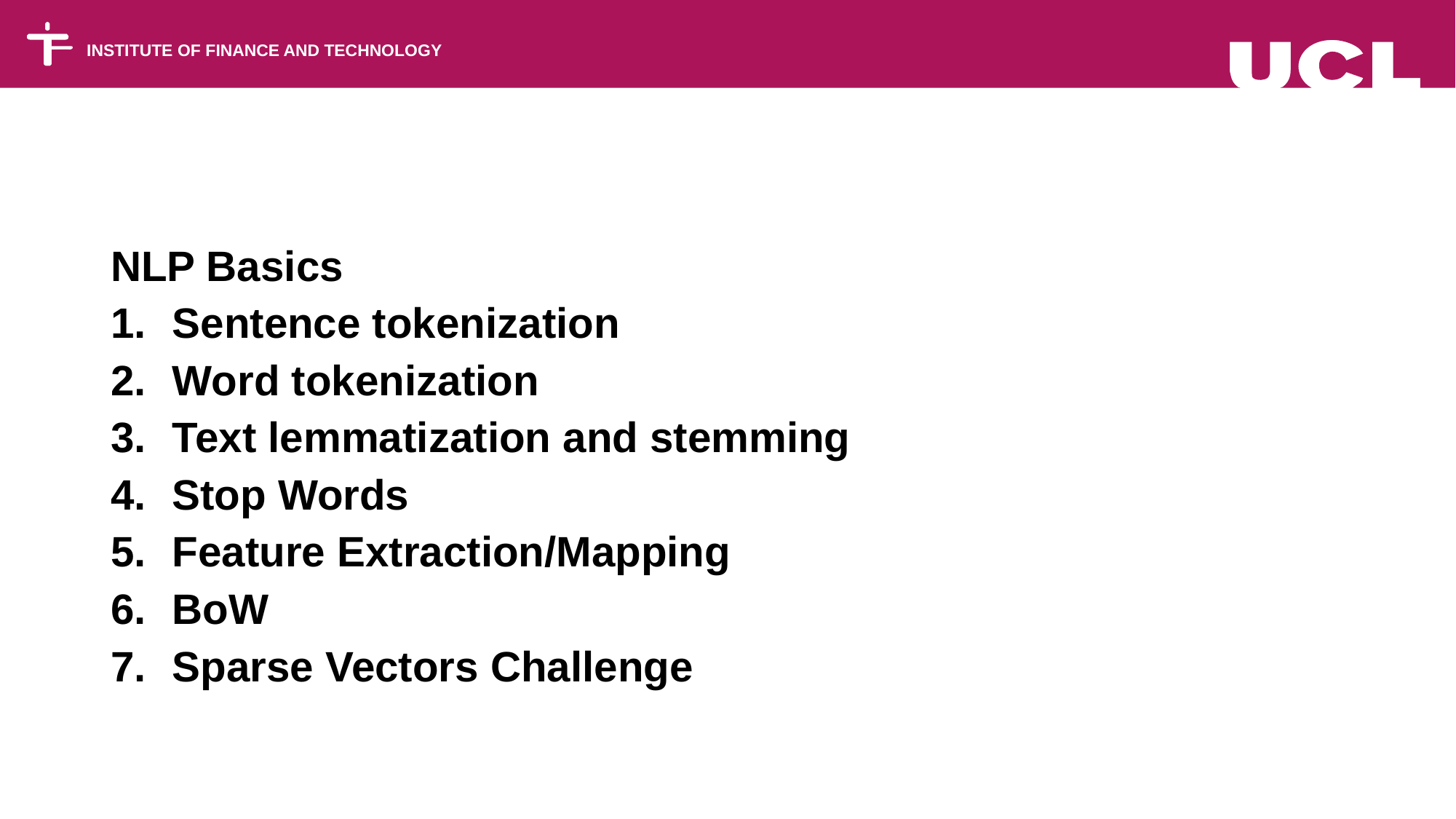

#
NLP Basics
Sentence tokenization
Word tokenization
Text lemmatization and stemming
Stop Words
Feature Extraction/Mapping
BoW
Sparse Vectors Challenge